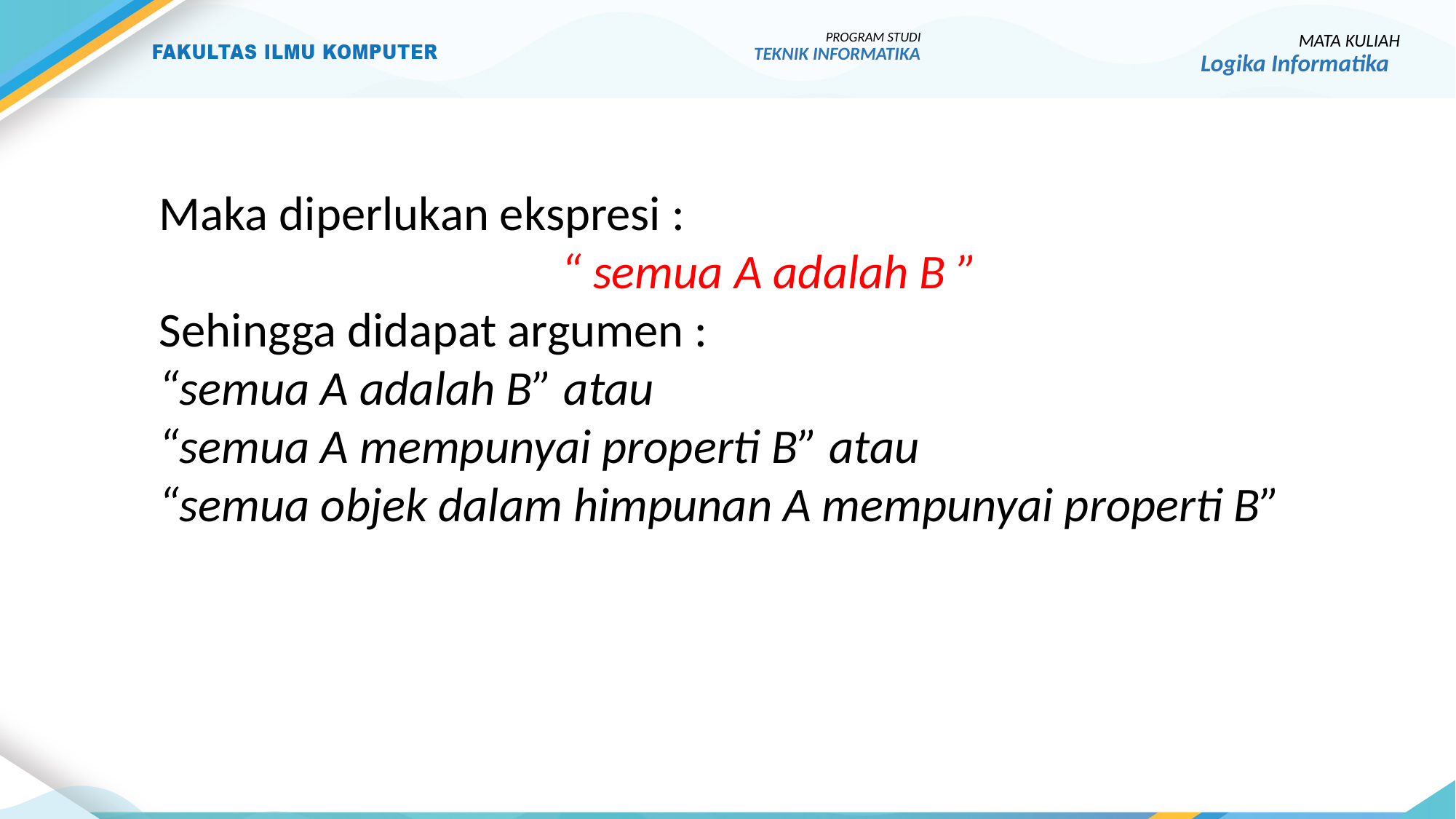

PROGRAM STUDI
TEKNIK INFORMATIKA
MATA KULIAH
Logika Informatika
Maka diperlukan ekspresi :
“ semua A adalah B ”
Sehingga didapat argumen :
“semua A adalah B” atau
“semua A mempunyai properti B” atau
“semua objek dalam himpunan A mempunyai properti B”